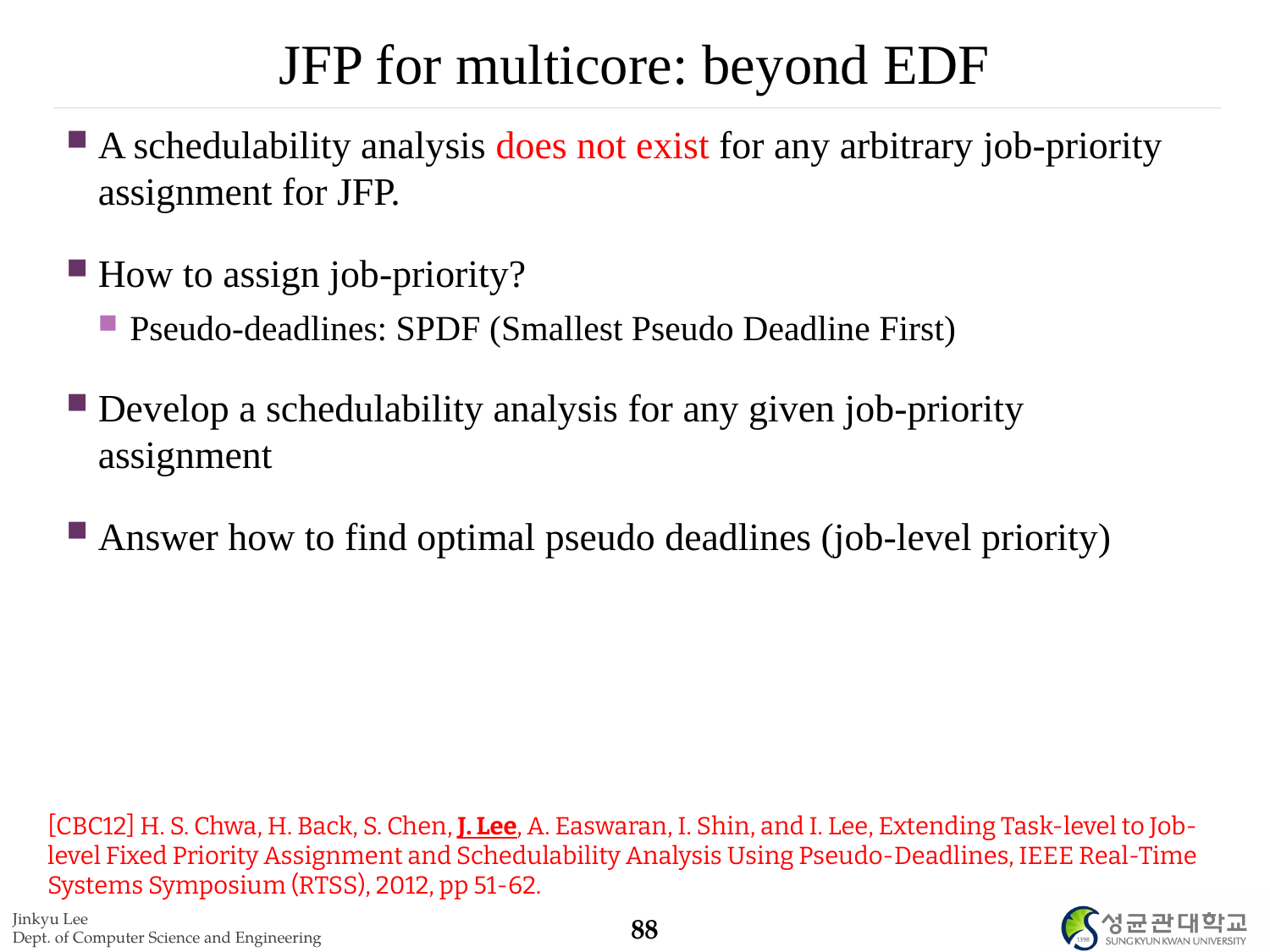

# JFP for multicore: beyond EDF
A schedulability analysis does not exist for any arbitrary job-priority assignment for JFP.
How to assign job-priority?
Pseudo-deadlines: SPDF (Smallest Pseudo Deadline First)
Develop a schedulability analysis for any given job-priority assignment
Answer how to find optimal pseudo deadlines (job-level priority)

[CBC12] H. S. Chwa, H. Back, S. Chen, J. Lee, A. Easwaran, I. Shin, and I. Lee, Extending Task-level to Job-level Fixed Priority Assignment and Schedulability Analysis Using Pseudo-Deadlines, IEEE Real-Time Systems Symposium (RTSS), 2012, pp 51-62.